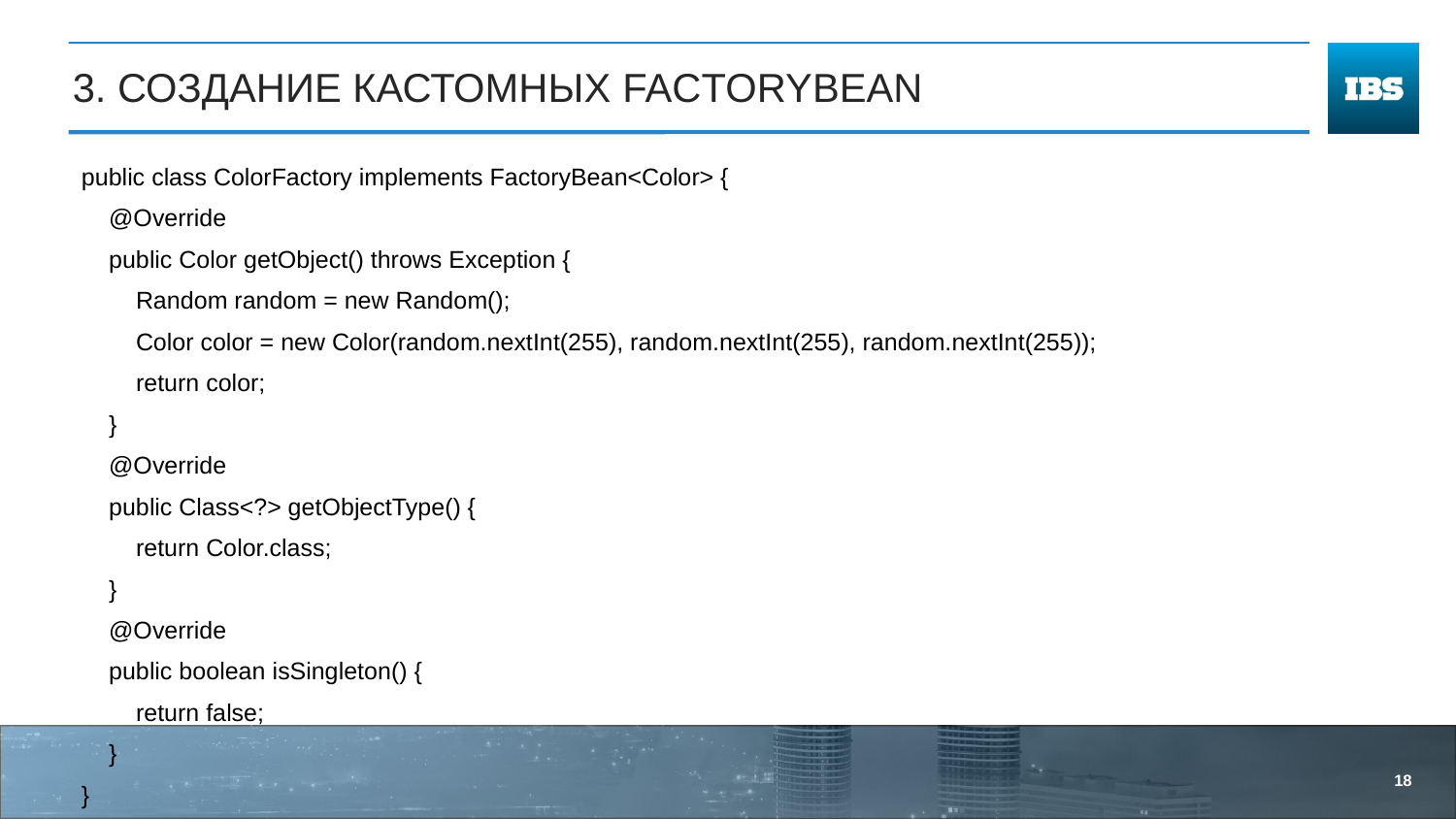

# 3. Создание кастомных FactoryBean
public class ColorFactory implements FactoryBean<Color> {
    @Override
    public Color getObject() throws Exception {
        Random random = new Random();
        Color color = new Color(random.nextInt(255), random.nextInt(255), random.nextInt(255));
        return color;
    }
    @Override
    public Class<?> getObjectType() {
        return Color.class;
    }
    @Override
    public boolean isSingleton() {
        return false;
    }
}